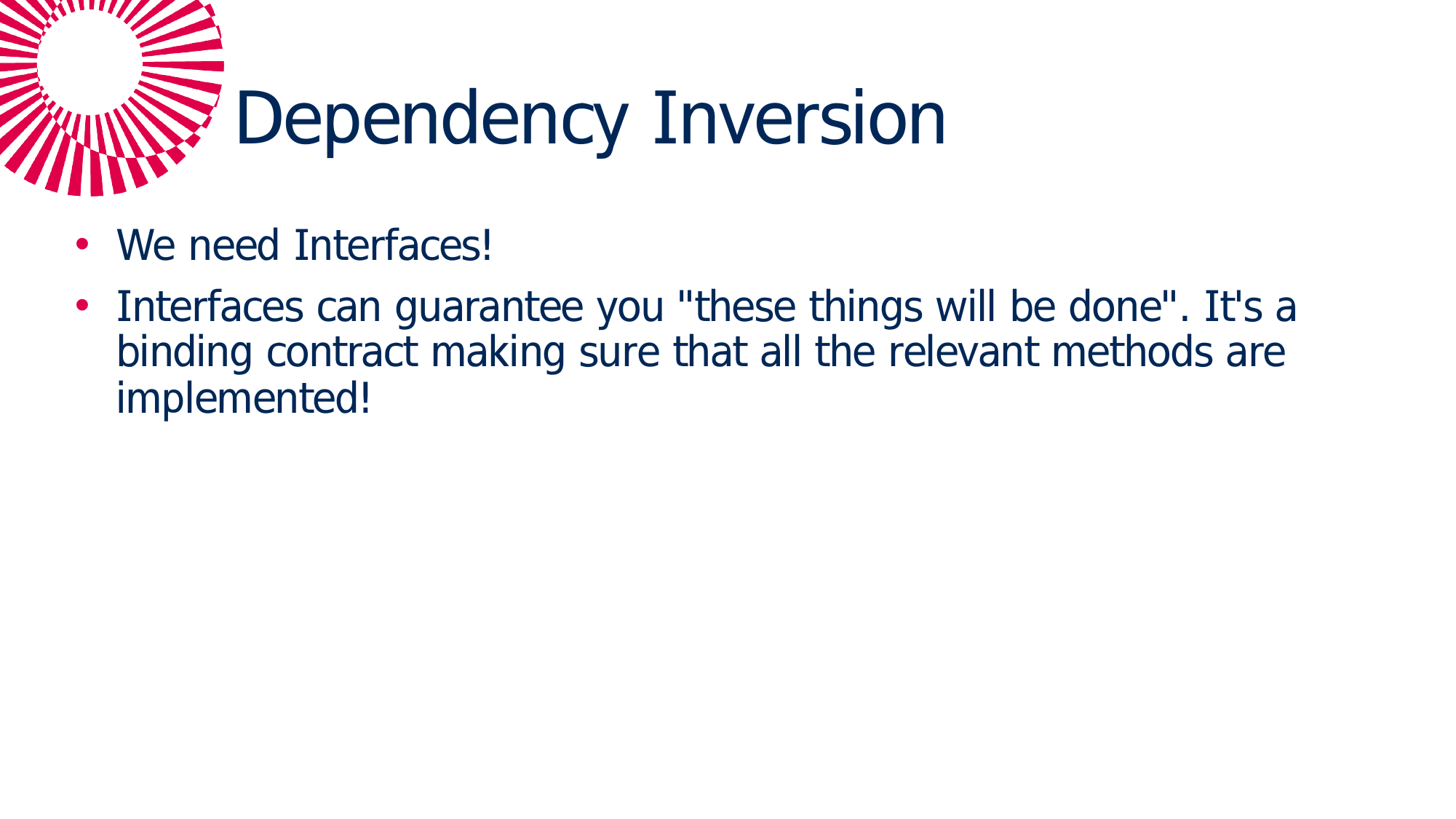

# Dependency Inversion
We need Interfaces!
Interfaces can guarantee you "these things will be done". It's a binding contract making sure that all the relevant methods are implemented!